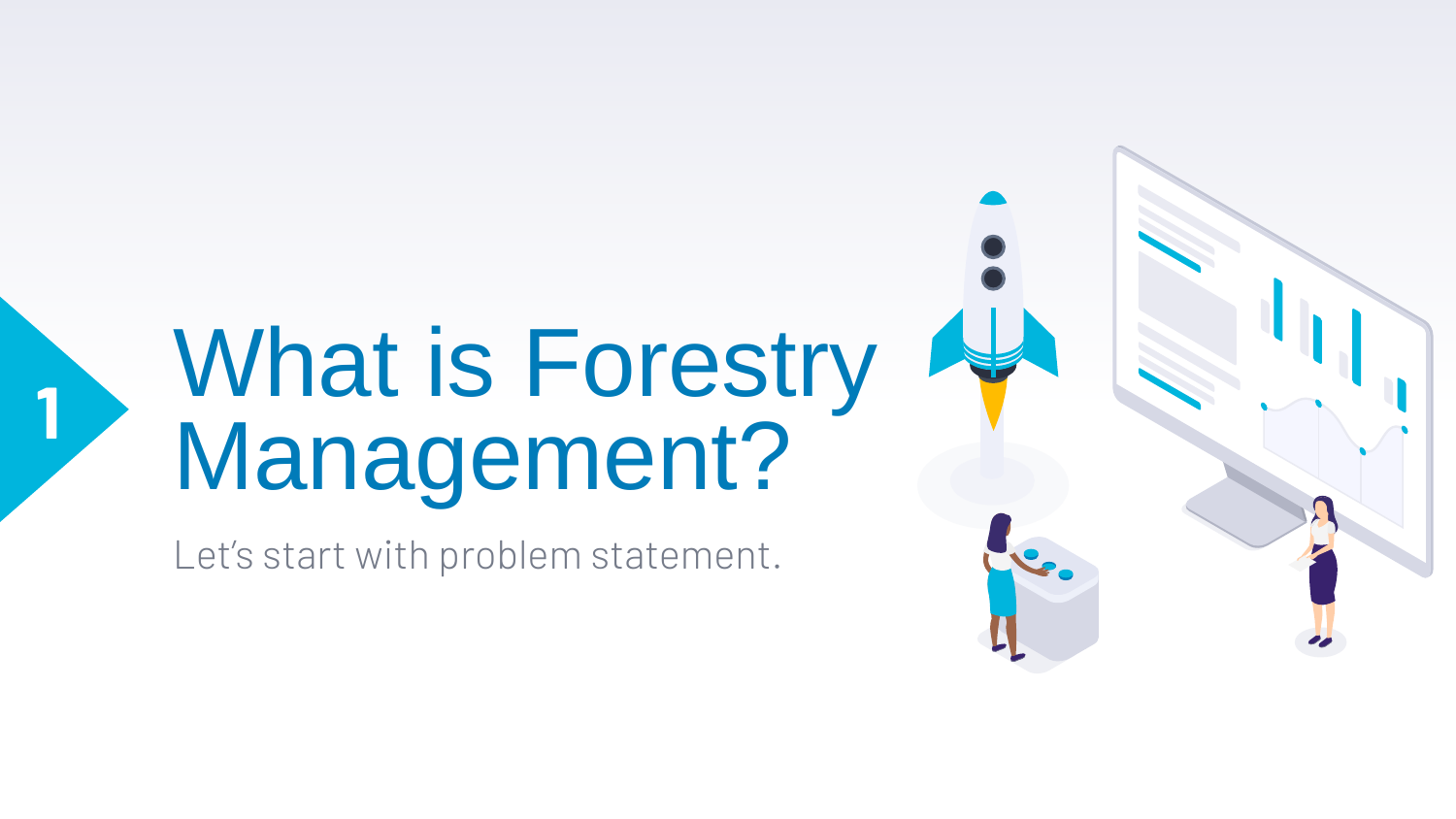

1
# What is Forestry Management?
Let’s start with problem statement.